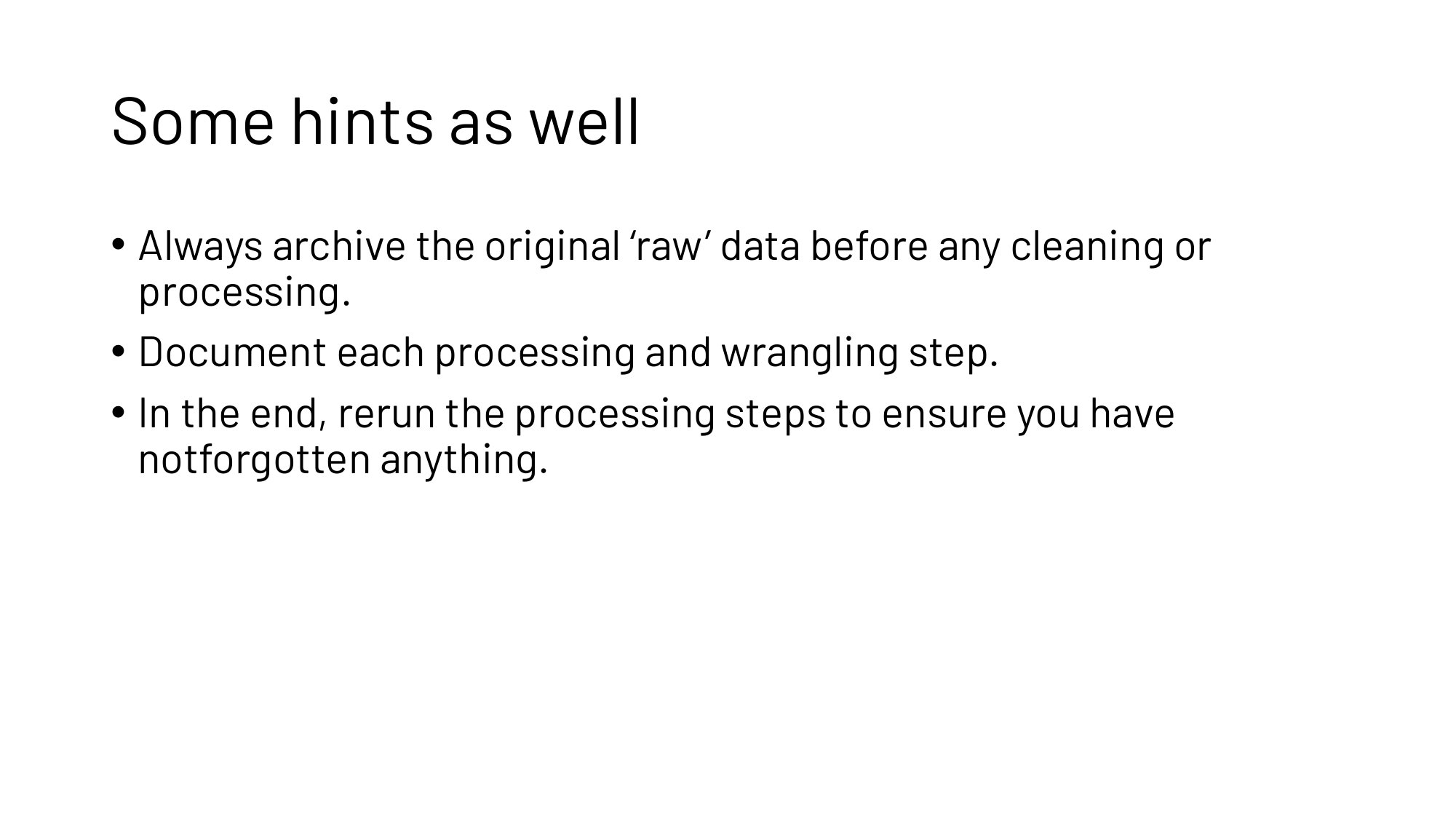

# Some hints as well
Always archive the original ‘raw’ data before any cleaning or processing.
Document each processing and wrangling step.
In the end, rerun the processing steps to ensure you have notforgotten anything.